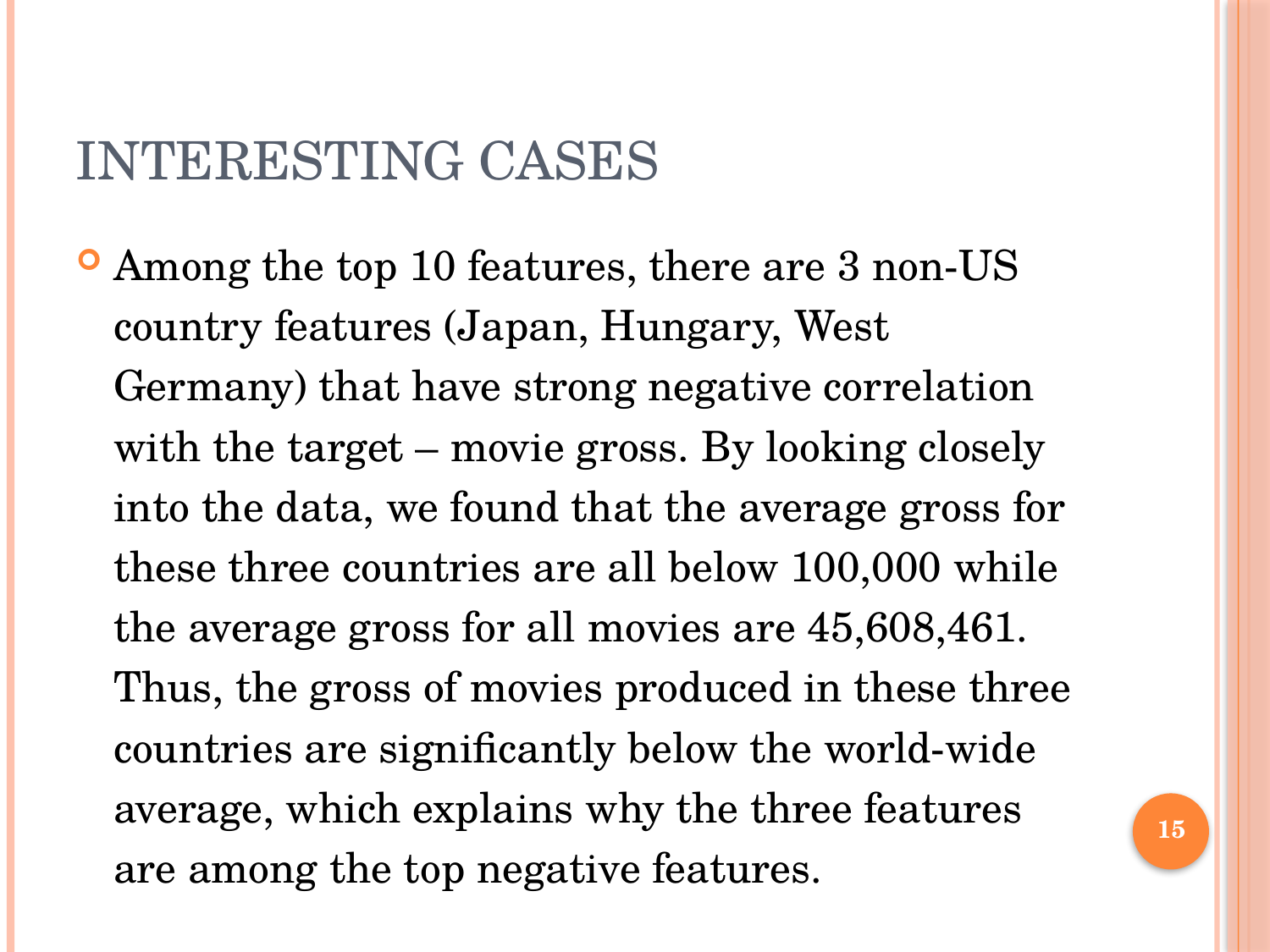

# Interesting cases
Among the top 10 features, there are 3 non-US country features (Japan, Hungary, West Germany) that have strong negative correlation with the target – movie gross. By looking closely into the data, we found that the average gross for these three countries are all below 100,000 while the average gross for all movies are 45,608,461. Thus, the gross of movies produced in these three countries are significantly below the world-wide average, which explains why the three features are among the top negative features.
15